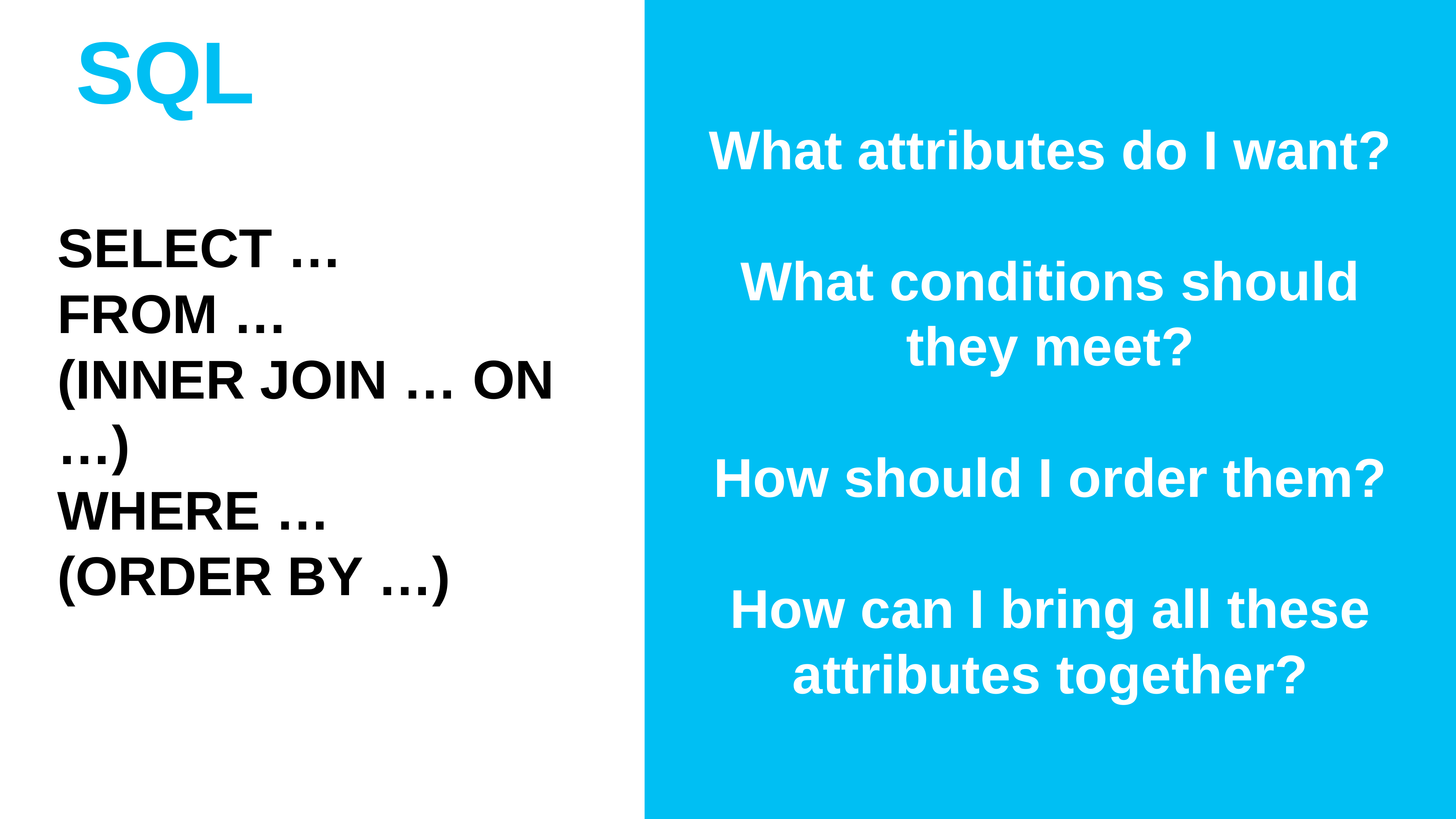

# SQL
What attributes do I want?

What conditions should they meet?

How should I order them?

How can I bring all these attributes together?
SELECT …
FROM …
(INNER JOIN … ON …)
WHERE …
(ORDER BY …)